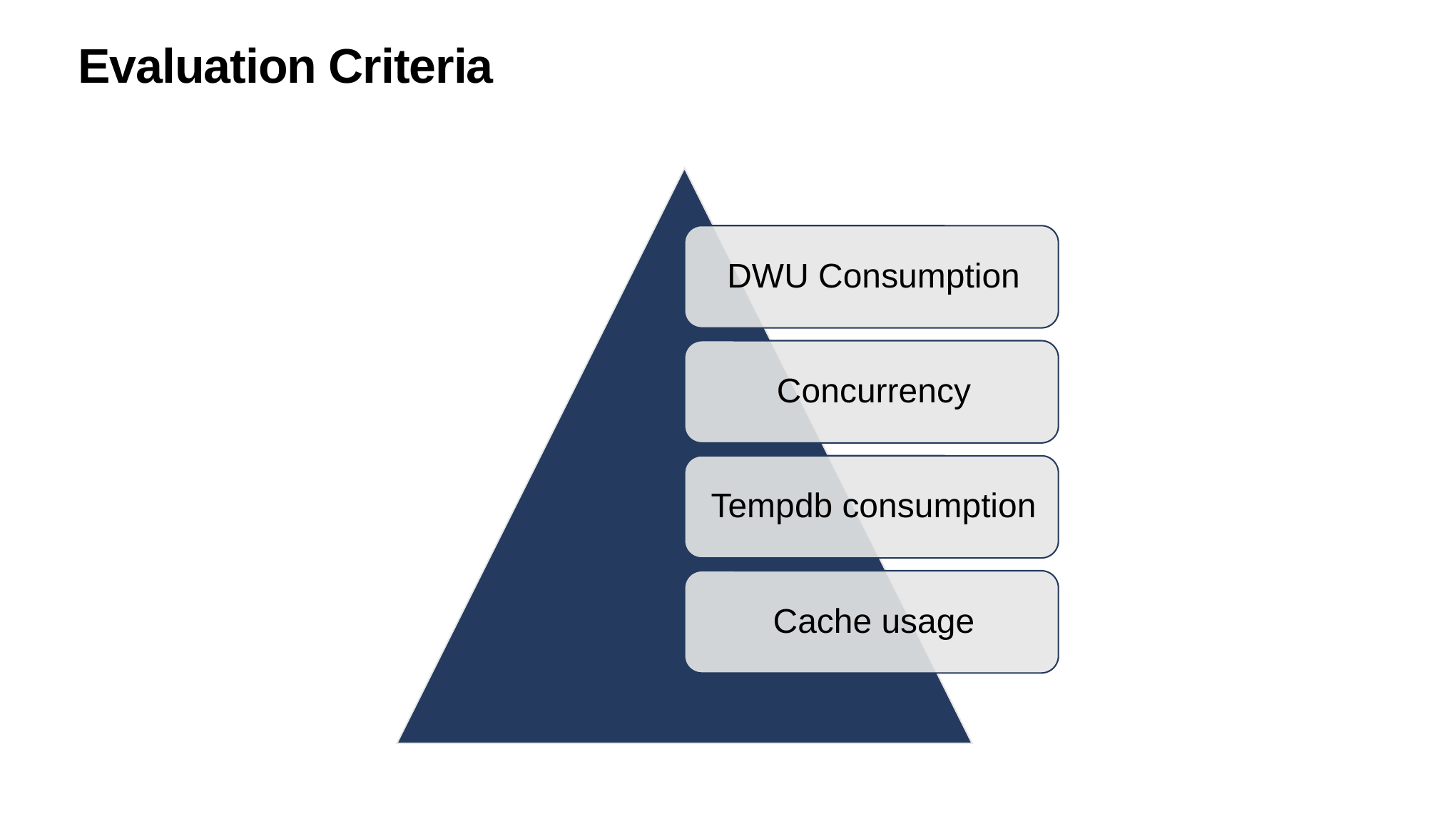

# Evaluation Criteria
DWU Consumption
Concurrency
Tempdb consumption
Cache usage